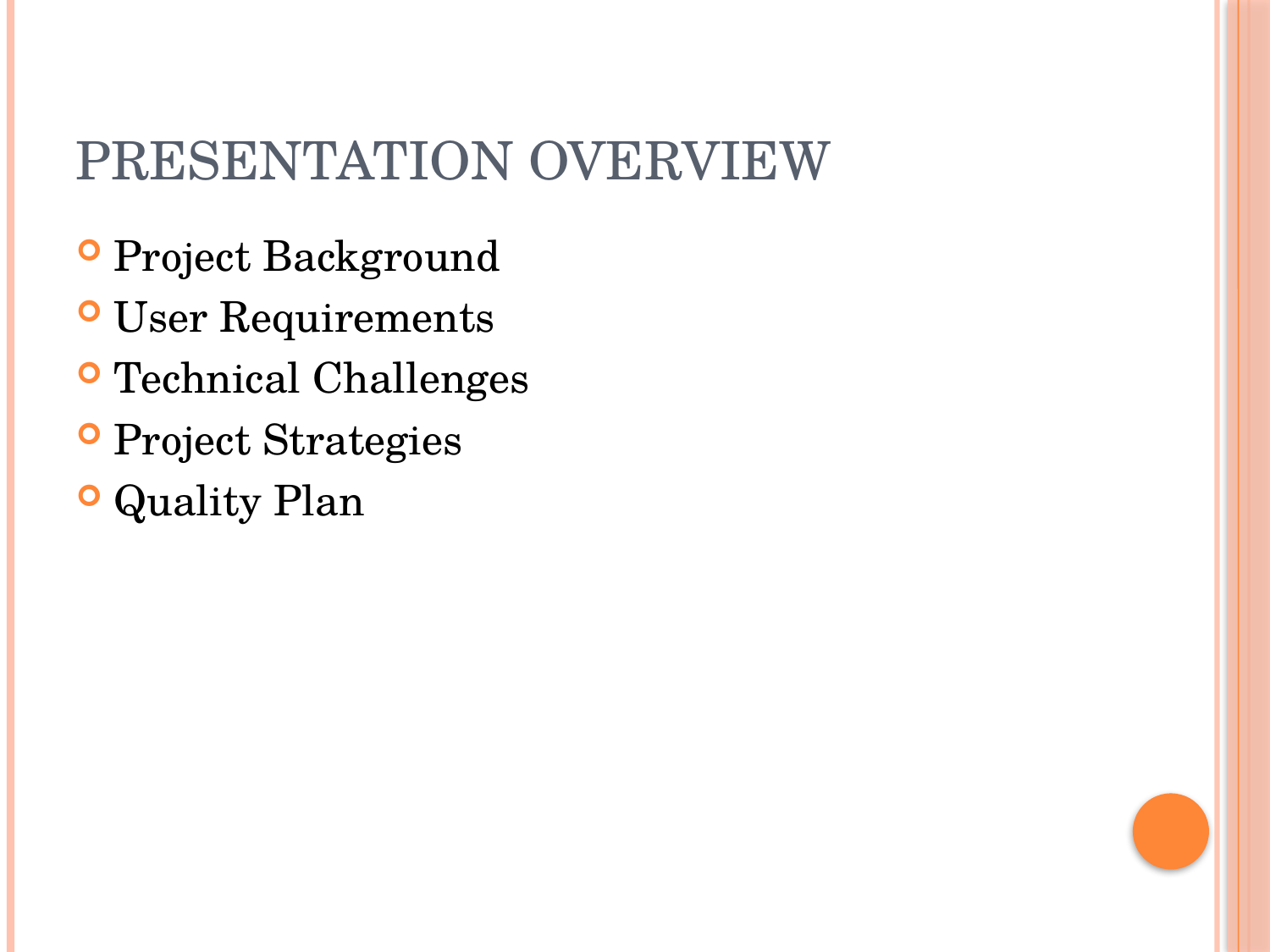

# Presentation Overview
Project Background
User Requirements
Technical Challenges
Project Strategies
Quality Plan